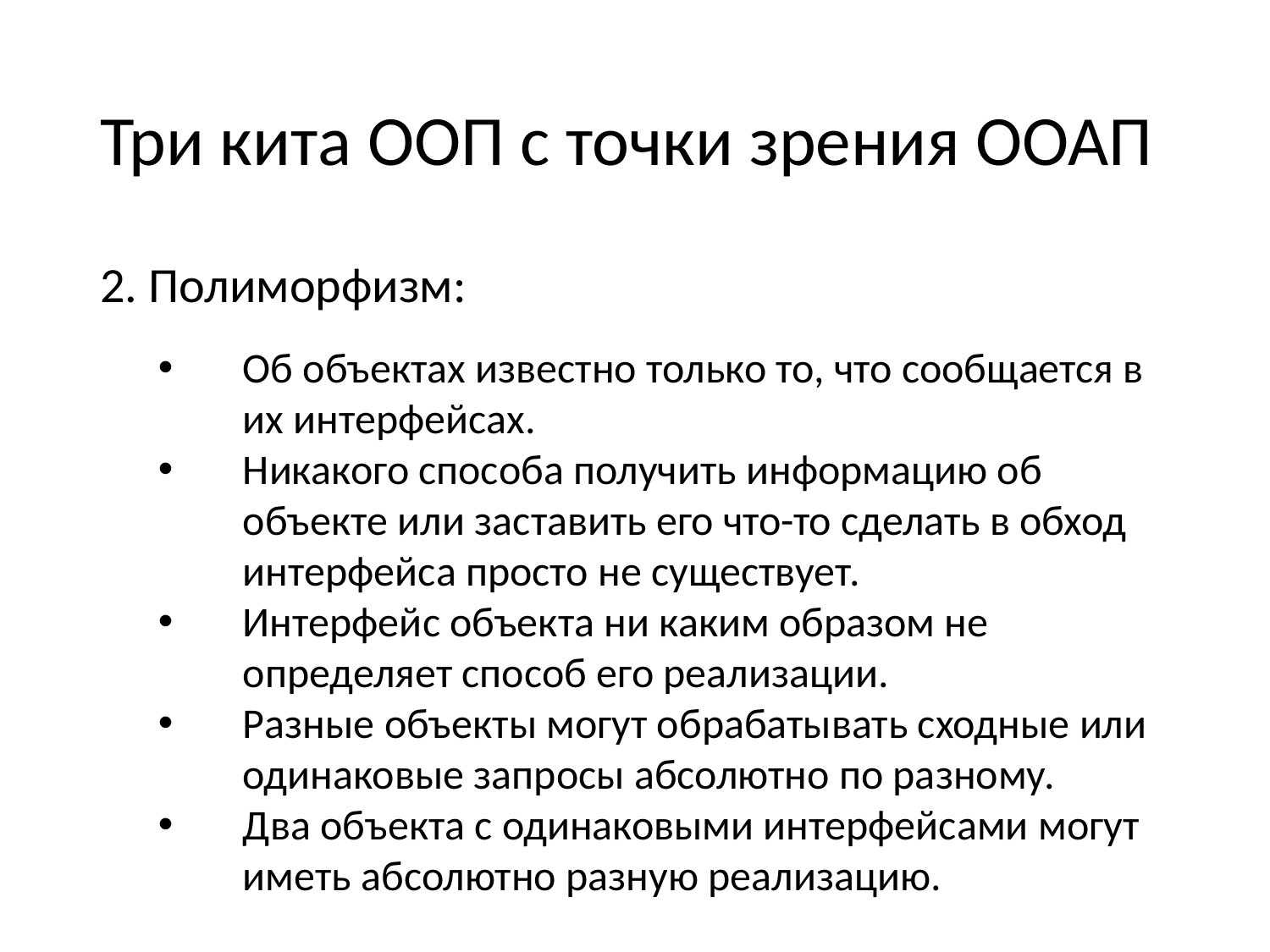

# Три кита ООП с точки зрения ООАП
2. Полиморфизм:
Об объектах известно только то, что сообщается в их интерфейсах.
Никакого способа получить информацию об объекте или заставить его что-то сделать в обход интерфейса просто не существует.
Интерфейс объекта ни каким образом не определяет способ его реализации.
Разные объекты могут обрабатывать сходные или одинаковые запросы абсолютно по разному.
Два объекта с одинаковыми интерфейсами могут иметь абсолютно разную реализацию.